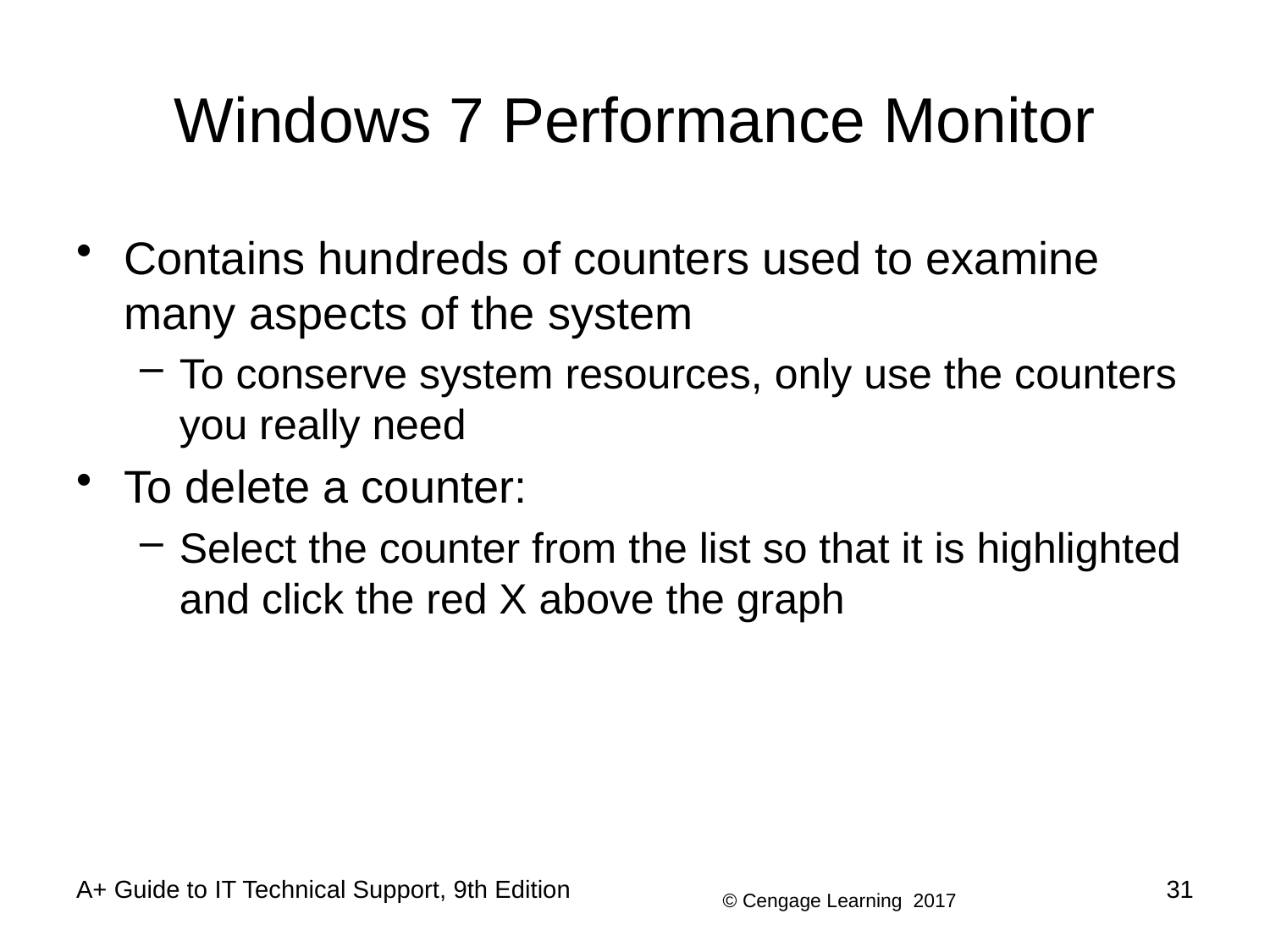

# Windows 7 Performance Monitor
Contains hundreds of counters used to examine many aspects of the system
To conserve system resources, only use the counters you really need
To delete a counter:
Select the counter from the list so that it is highlighted and click the red X above the graph
A+ Guide to IT Technical Support, 9th Edition
31